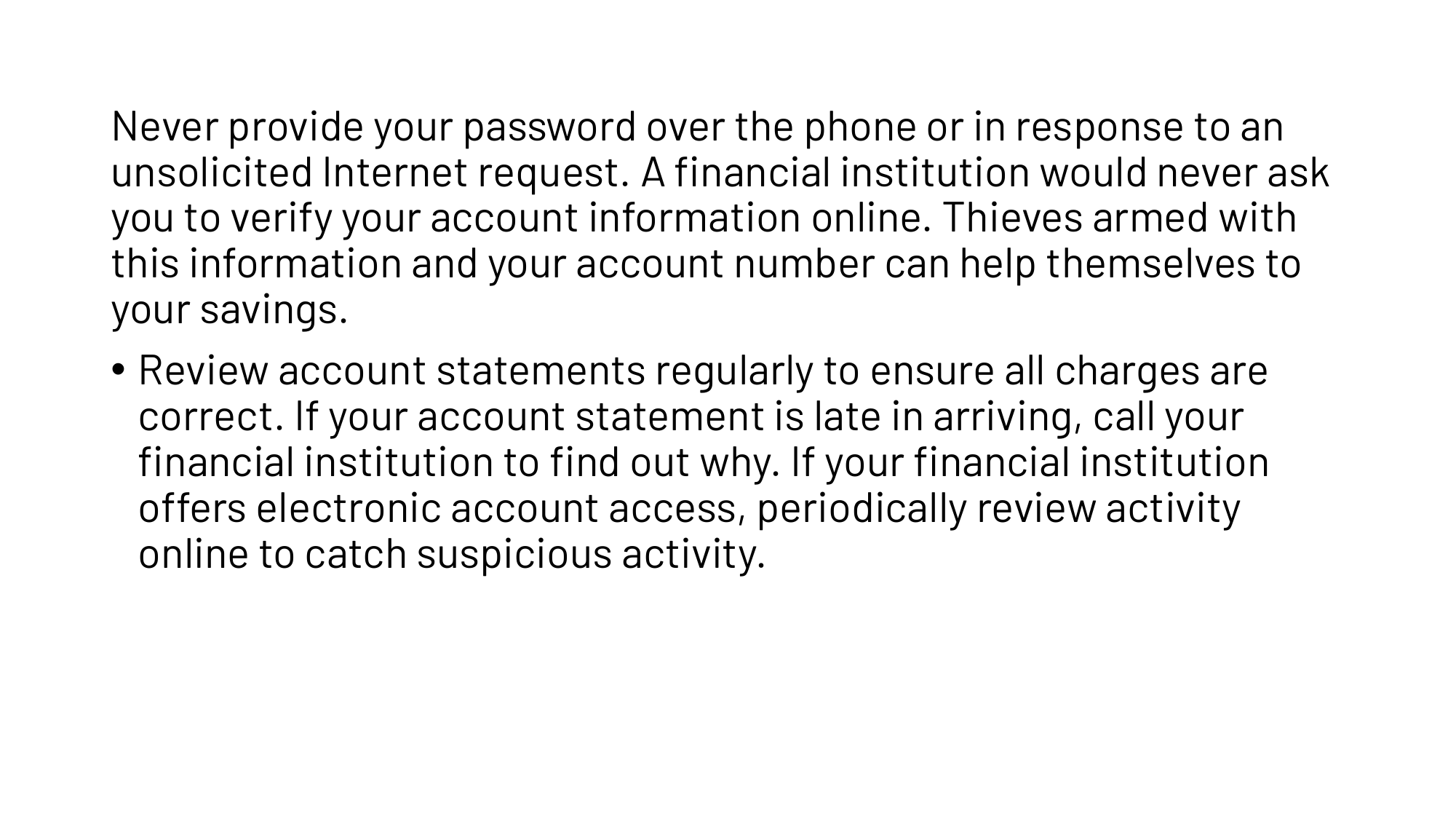

#
Never provide your password over the phone or in response to an unsolicited Internet request. A financial institution would never ask you to verify your account information online. Thieves armed with this information and your account number can help themselves to your savings.
Review account statements regularly to ensure all charges are correct. If your account statement is late in arriving, call your financial institution to find out why. If your financial institution offers electronic account access, periodically review activity online to catch suspicious activity.